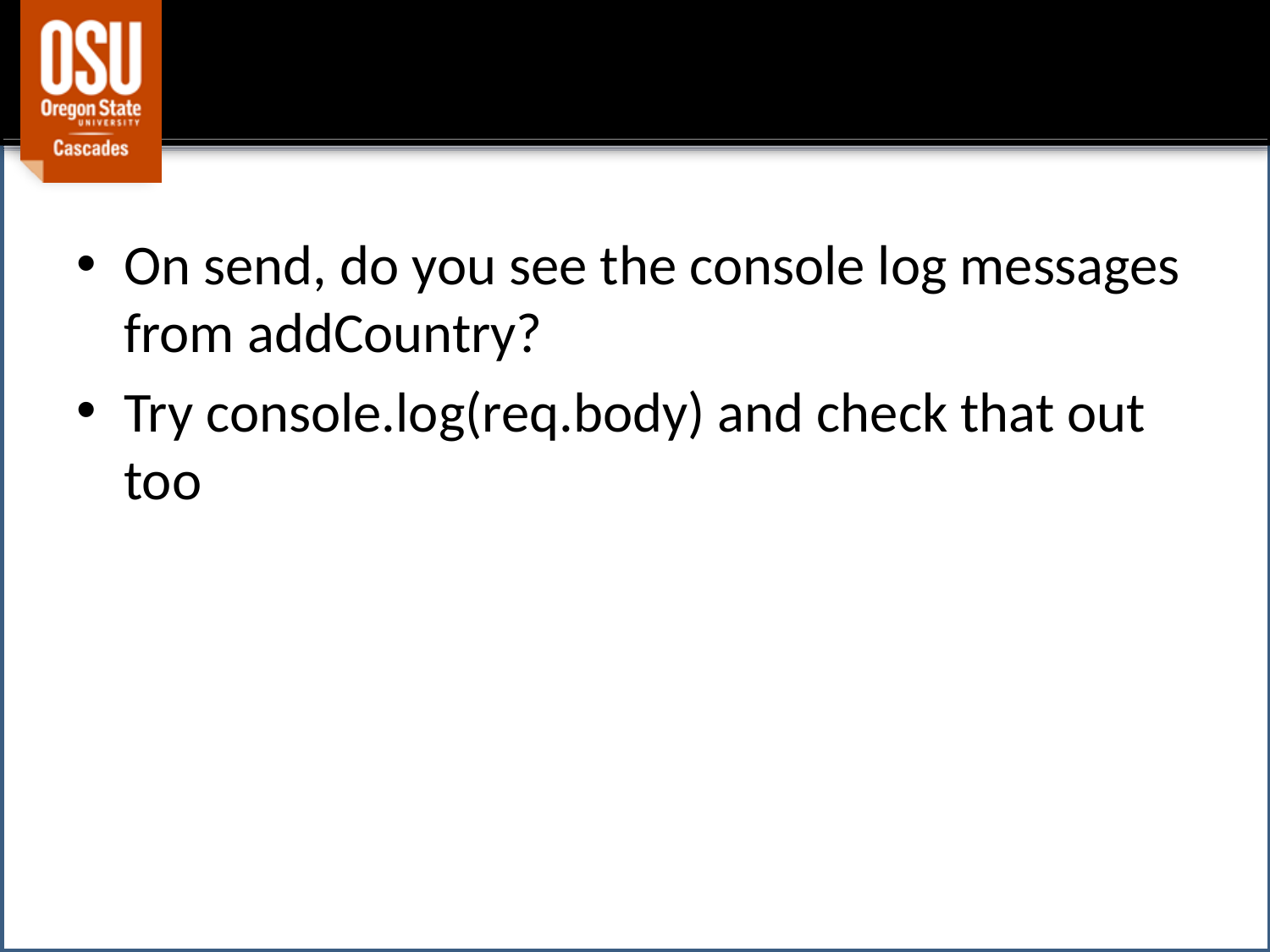

#
On send, do you see the console log messages from addCountry?
Try console.log(req.body) and check that out too